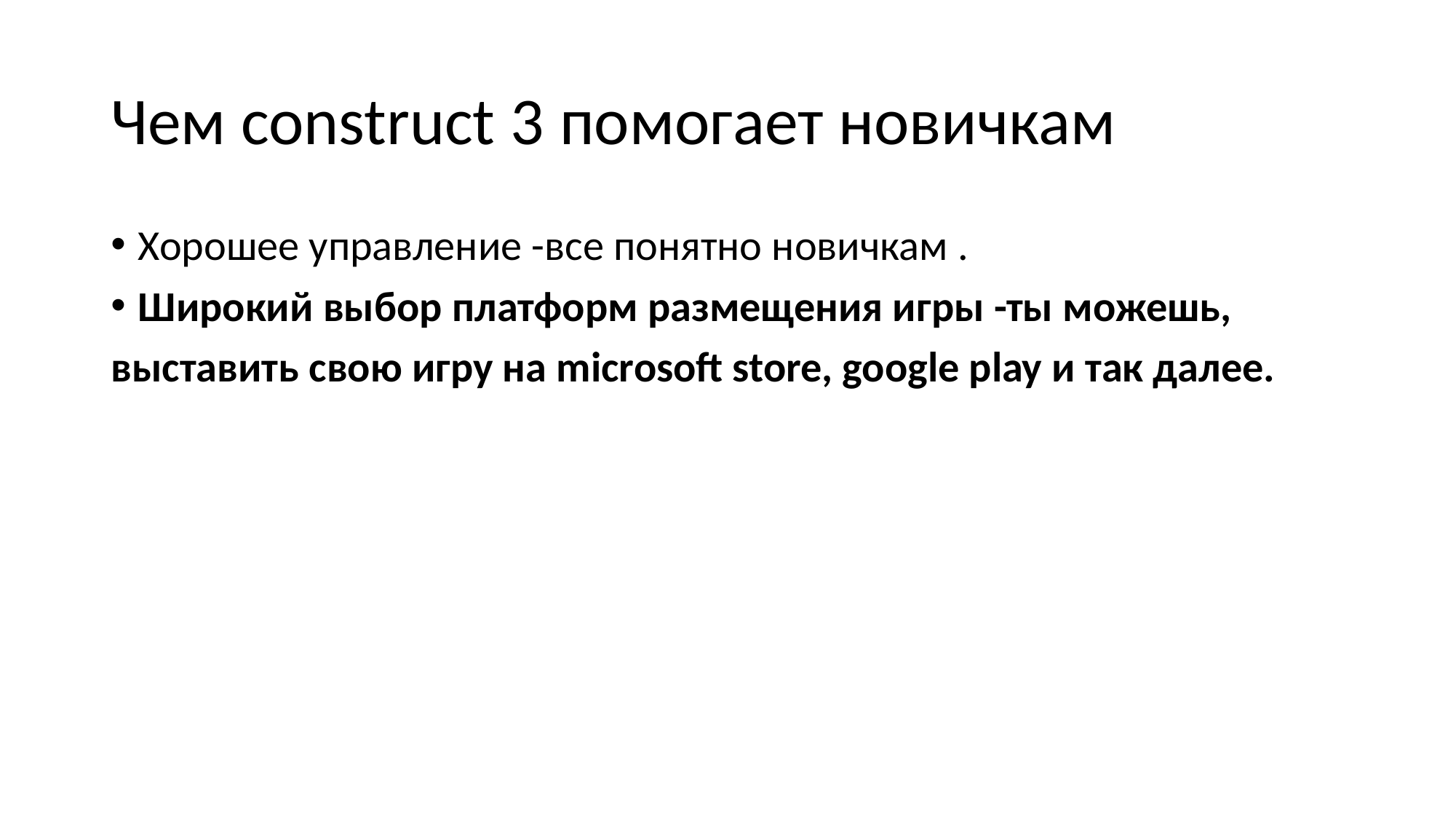

# Чем construct 3 помогает новичкам
Хорошее управление -все понятно новичкам .
Широкий выбор платформ размещения игры -ты можешь,
выставить свою игру на microsoft store, google play и так далее.